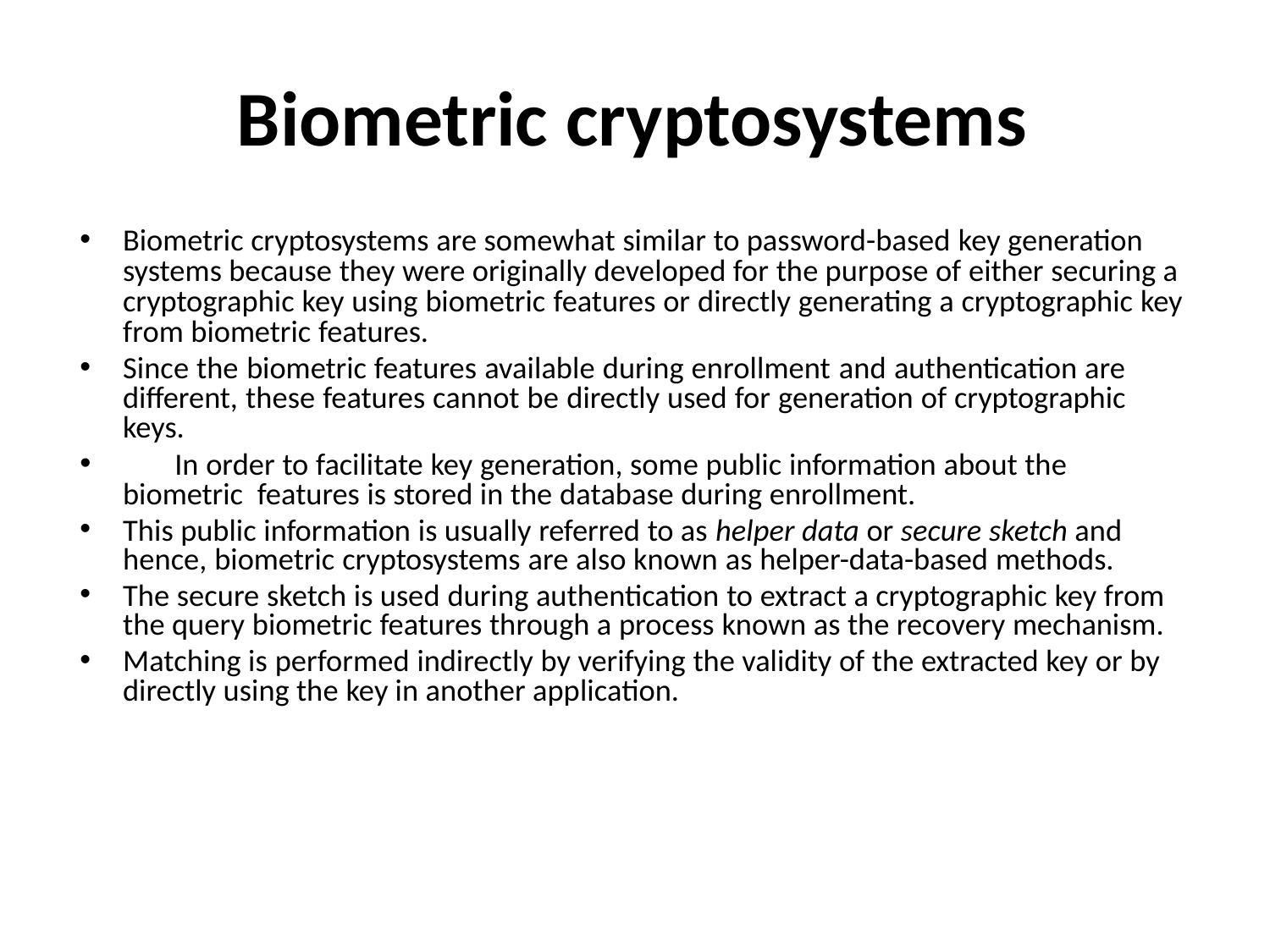

# Biometric cryptosystems
Biometric cryptosystems are somewhat similar to password-based key generation  systems because they were originally developed for the purpose of either securing a  cryptographic key using biometric features or directly generating a cryptographic key  from biometric features.
Since the biometric features available during enrollment and authentication are  different, these features cannot be directly used for generation of cryptographic  keys.
	In order to facilitate key generation, some public information about the biometric  features is stored in the database during enrollment.
This public information is usually referred to as helper data or secure sketch and  hence, biometric cryptosystems are also known as helper-data-based methods.
The secure sketch is used during authentication to extract a cryptographic key from  the query biometric features through a process known as the recovery mechanism.
Matching is performed indirectly by verifying the validity of the extracted key or by  directly using the key in another application.